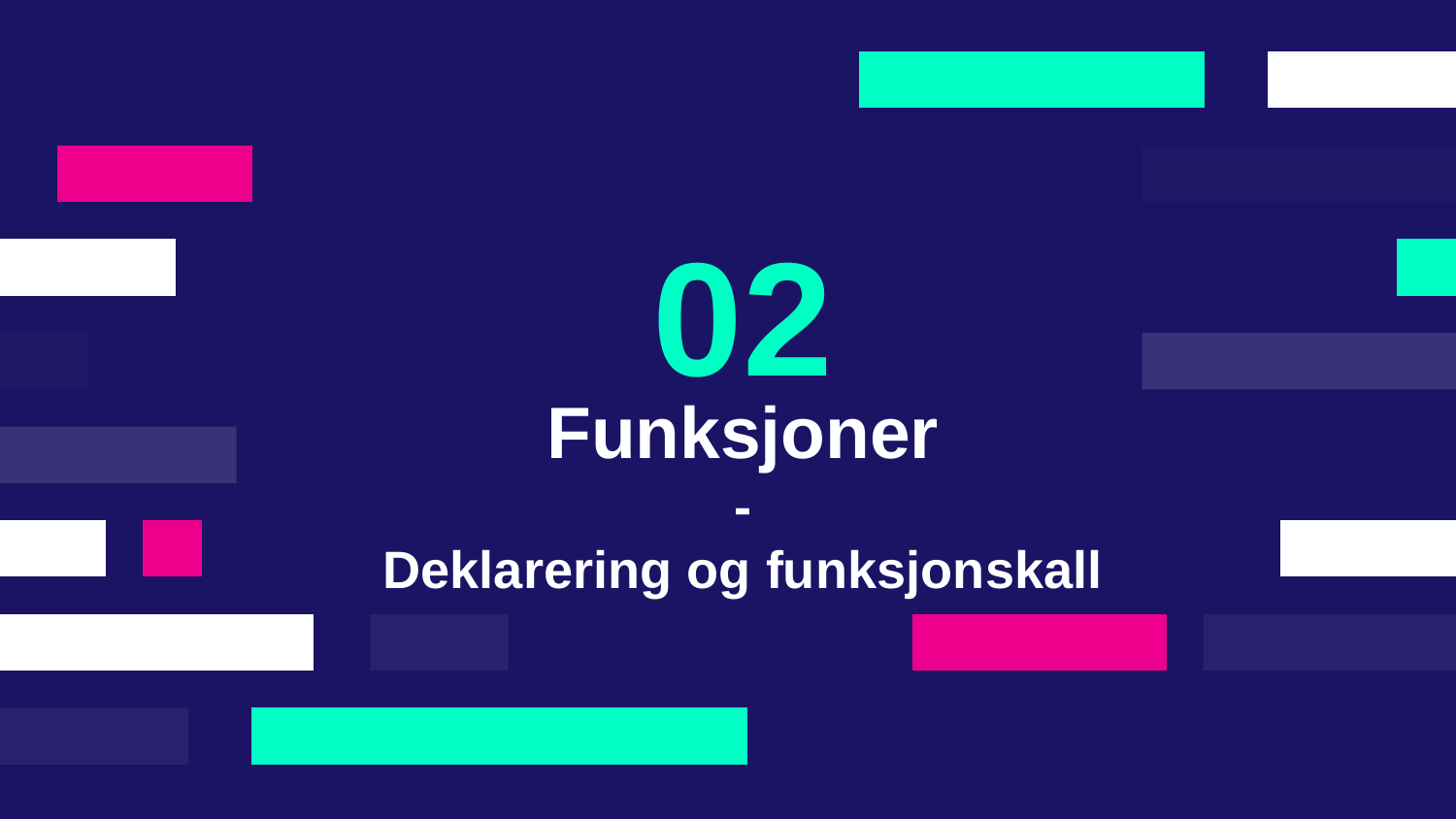

02
# Funksjoner
-
Deklarering og funksjonskall